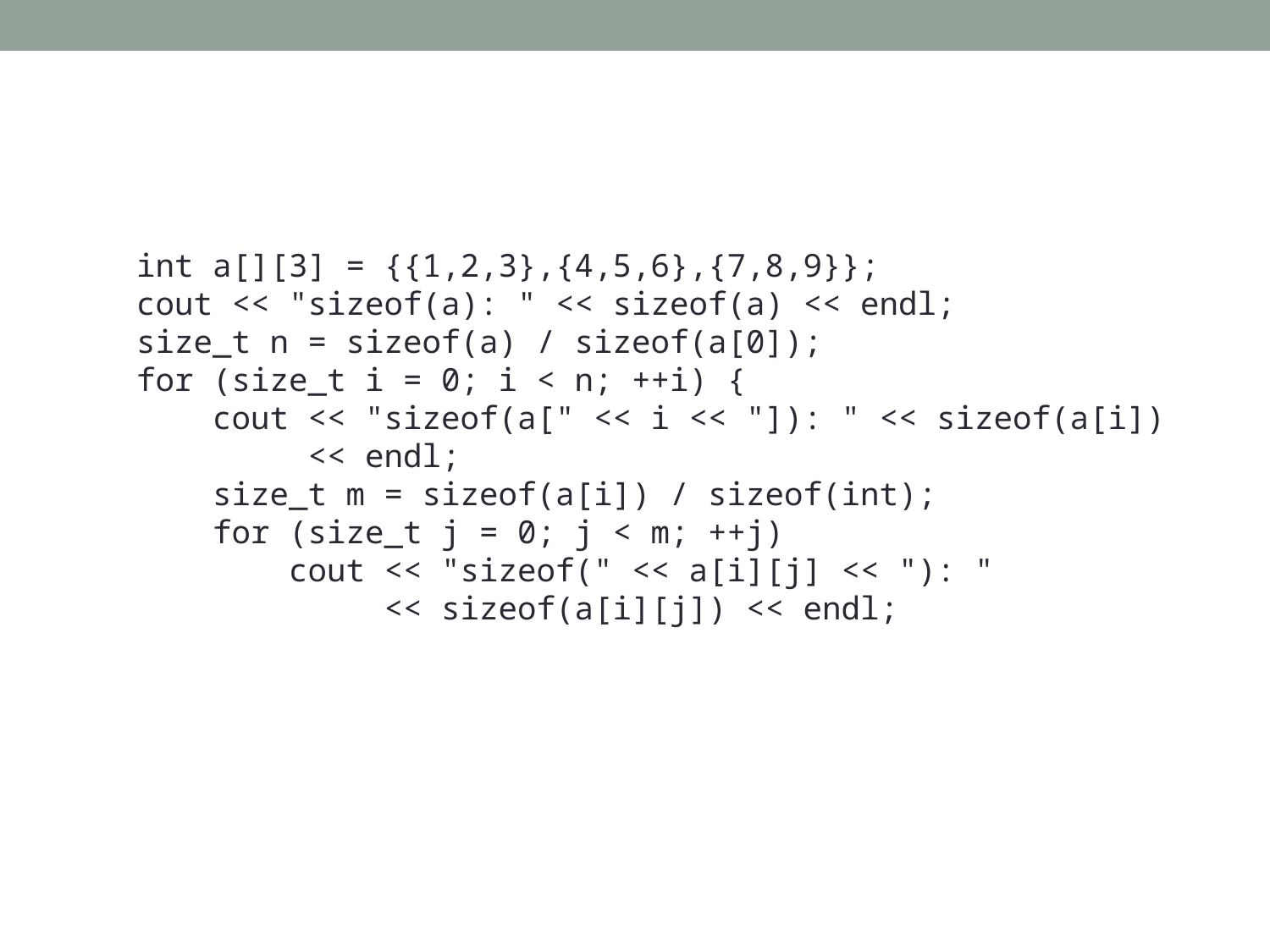

int a[][3] = {{1,2,3},{4,5,6},{7,8,9}};
    cout << "sizeof(a): " << sizeof(a) << endl;
    size_t n = sizeof(a) / sizeof(a[0]);
    for (size_t i = 0; i < n; ++i) {
        cout << "sizeof(a[" << i << "]): " << sizeof(a[i])
             << endl;
        size_t m = sizeof(a[i]) / sizeof(int);
        for (size_t j = 0; j < m; ++j)
            cout << "sizeof(" << a[i][j] << "): "
                 << sizeof(a[i][j]) << endl;